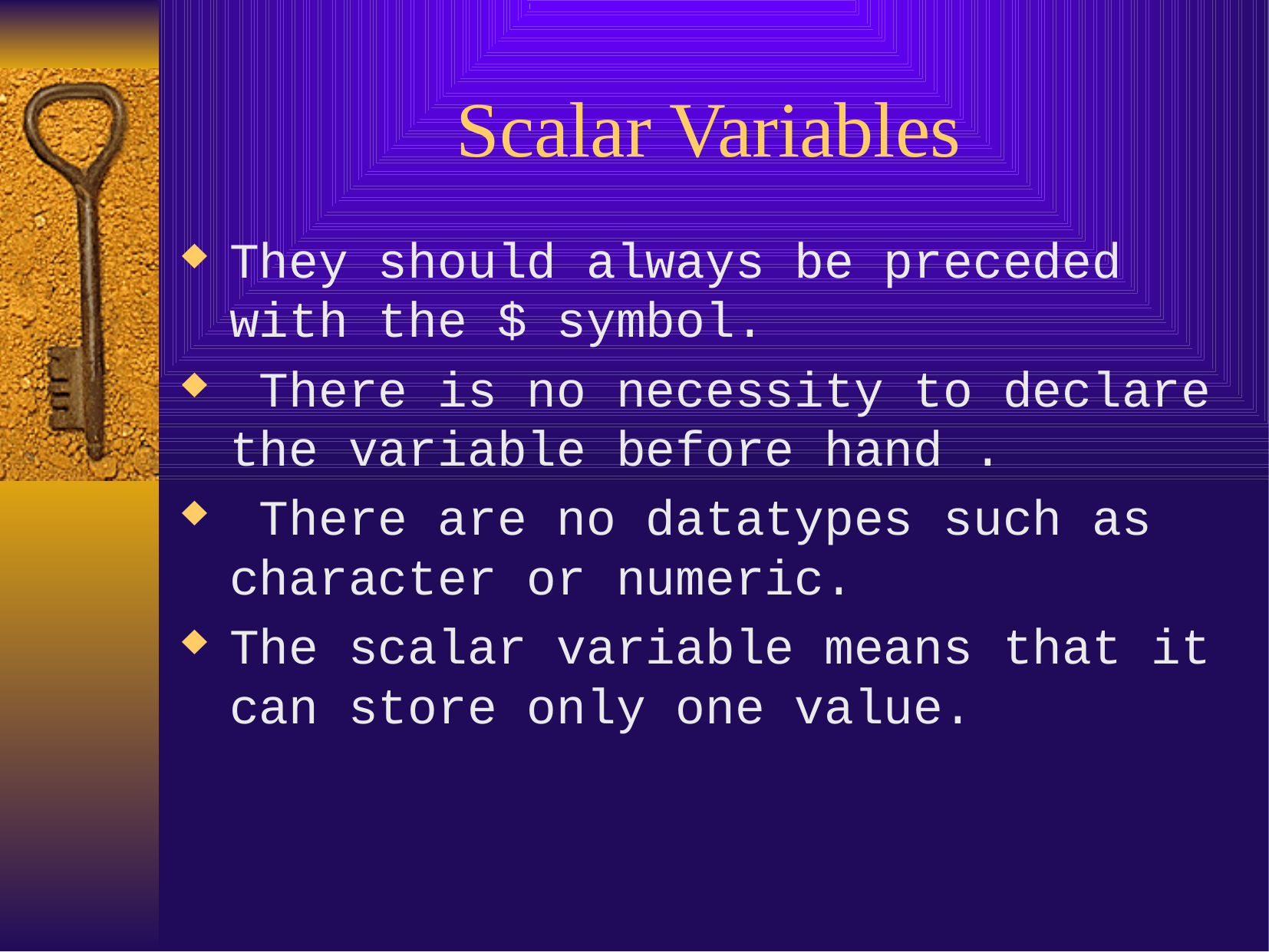

# Scalar Variables
They should always be preceded with the $ symbol.
 There is no necessity to declare the variable before hand .
 There are no datatypes such as character or numeric.
The scalar variable means that it can store only one value.